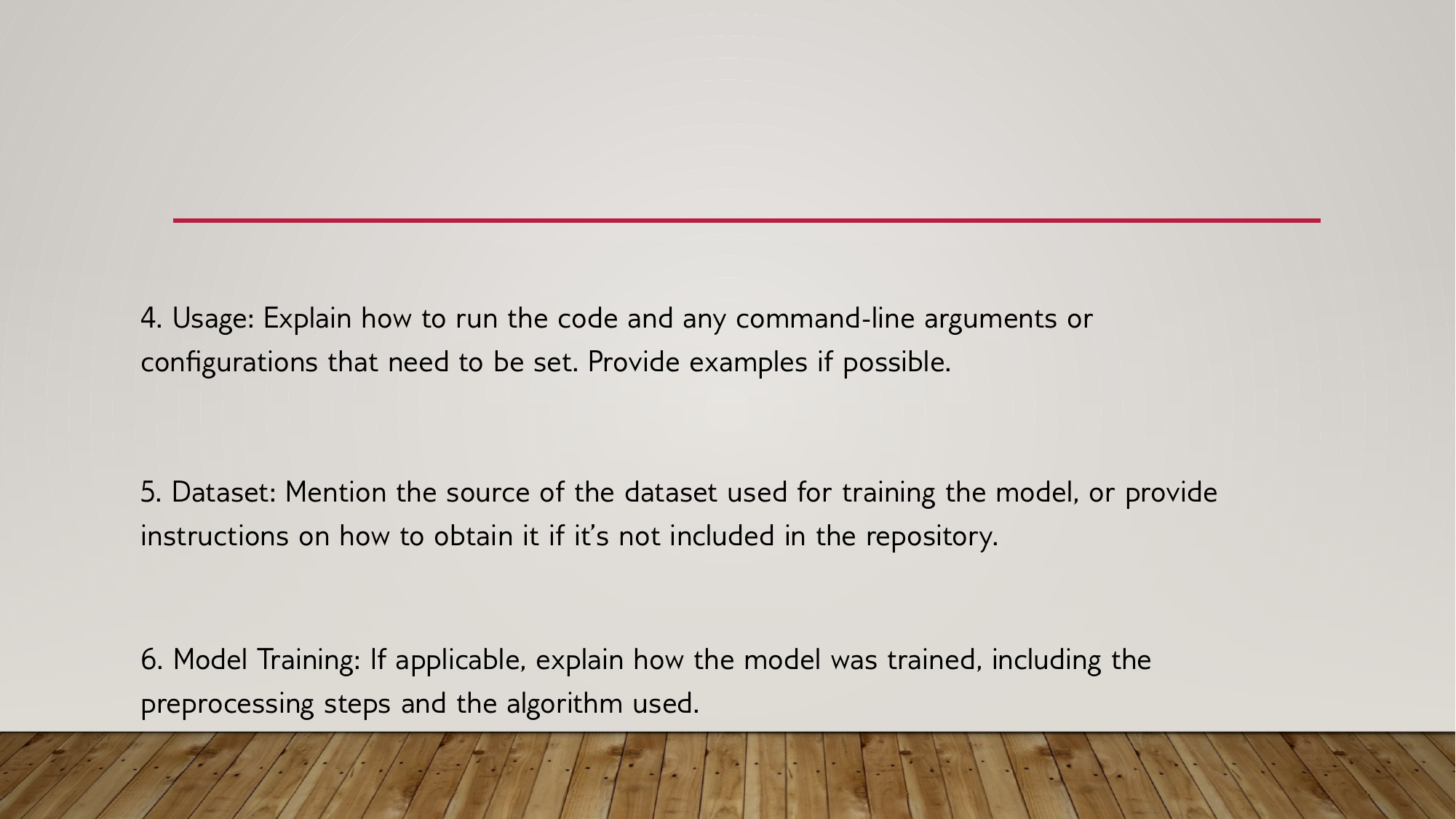

4. Usage: Explain how to run the code and any command-line arguments or configurations that need to be set. Provide examples if possible.

5. Dataset: Mention the source of the dataset used for training the model, or provide instructions on how to obtain it if it’s not included in the repository.

6. Model Training: If applicable, explain how the model was trained, including the preprocessing steps and the algorithm used.